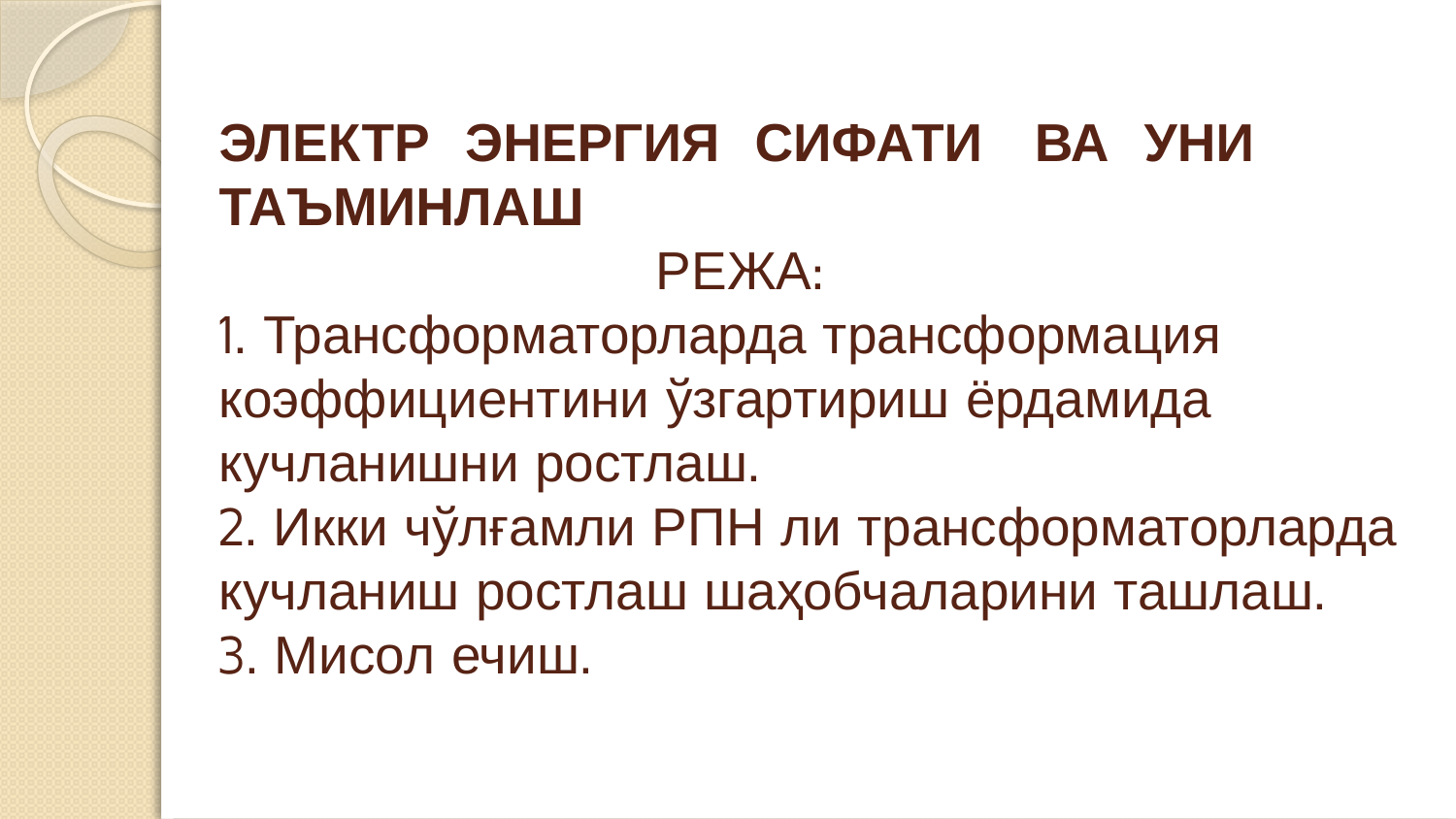

# ЭЛЕКТР  ЭНЕРГИЯ  СИФАТИ   ВА  УНИ  ТАЪМИНЛАШ РЕЖА: 1. Трансформаторларда трансформация коэффициентини ўзгартириш ёрдамида кучланишни ростлаш. 2. Икки чўлғамли РПН ли трансформаторларда кучланиш ростлаш шаҳобчаларини ташлаш. 3. Мисол ечиш.